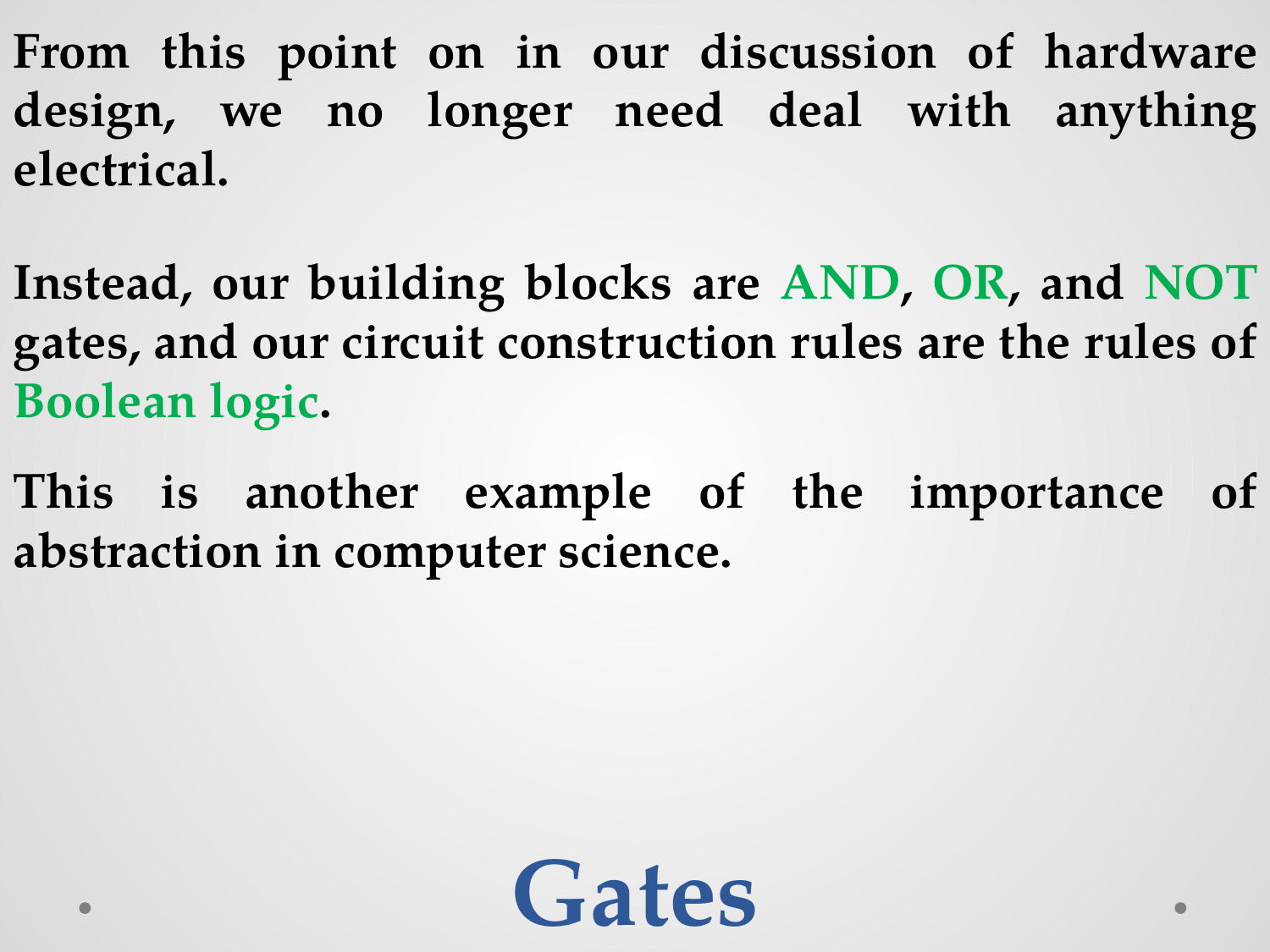

From this point on in our discussion of hardware design, we no longer need deal with anything electrical.
Instead, our building blocks are AND, OR, and NOT gates, and our circuit construction rules are the rules of Boolean logic.
This is another example of the importance of abstraction in computer science.
Gates